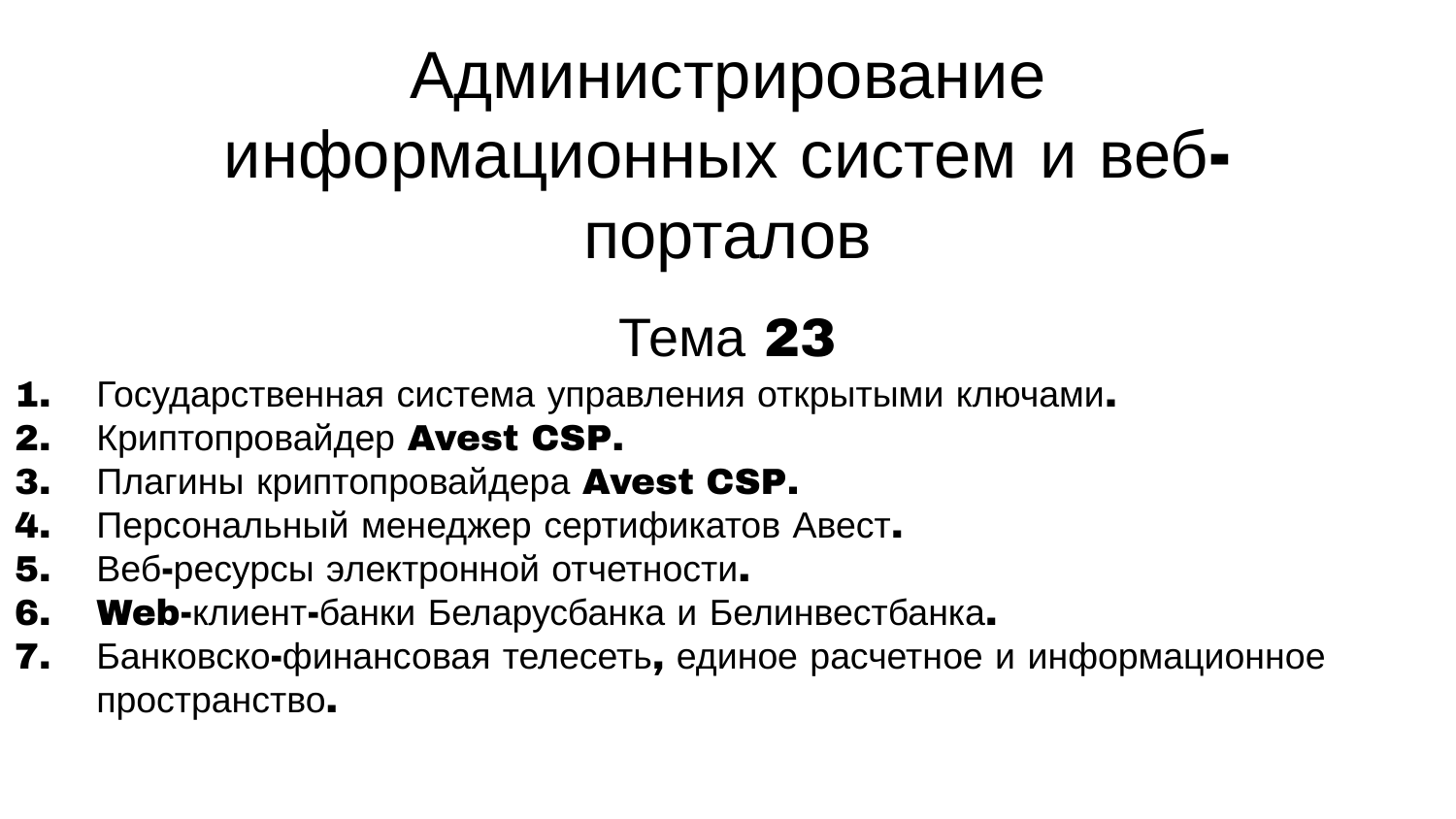

# Администрирование информационных систем и веб-порталов
Тема 23
Государственная система управления открытыми ключами.
Криптопровайдер Avest CSP.
Плагины криптопровайдера Avest CSP.
Персональный менеджер сертификатов Авест.
Веб-ресурсы электронной отчетности.
Web-клиент-банки Беларусбанка и Белинвестбанка.
Банковско-финансовая телесеть, единое расчетное и информационное пространство.